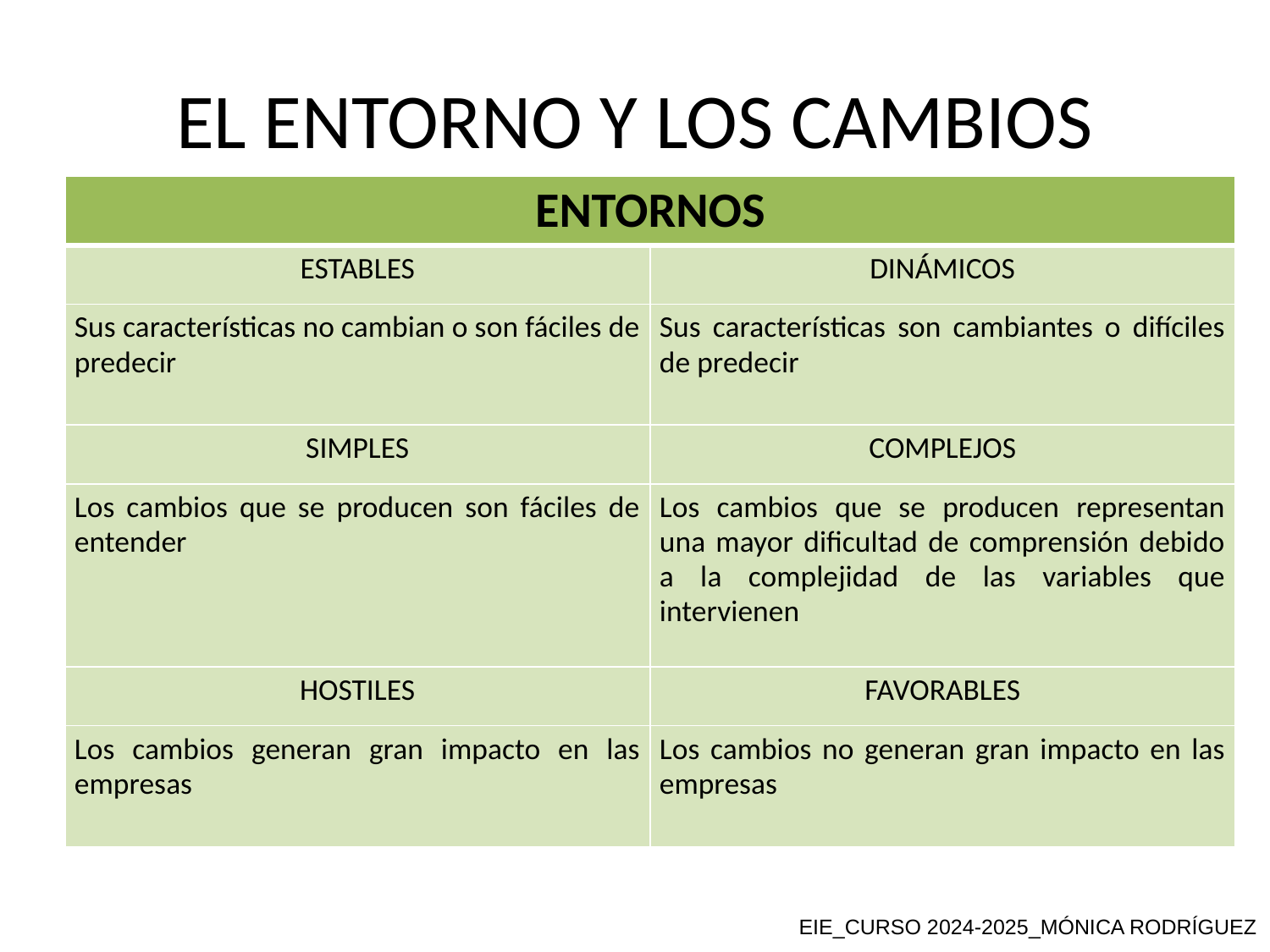

EL ENTORNO Y LOS CAMBIOS
| ENTORNOS |  |
| --- | --- |
| ESTABLES | DINÁMICOS |
| Sus características no cambian o son fáciles de predecir | Sus características son cambiantes o difíciles de predecir |
| SIMPLES | COMPLEJOS |
| Los cambios que se producen son fáciles de entender | Los cambios que se producen representan una mayor dificultad de comprensión debido a la complejidad de las variables que intervienen |
| HOSTILES | FAVORABLES |
| Los cambios generan gran impacto en las empresas | Los cambios no generan gran impacto en las empresas |
EIE_CURSO 2024-2025_MÓNICA RODRÍGUEZ